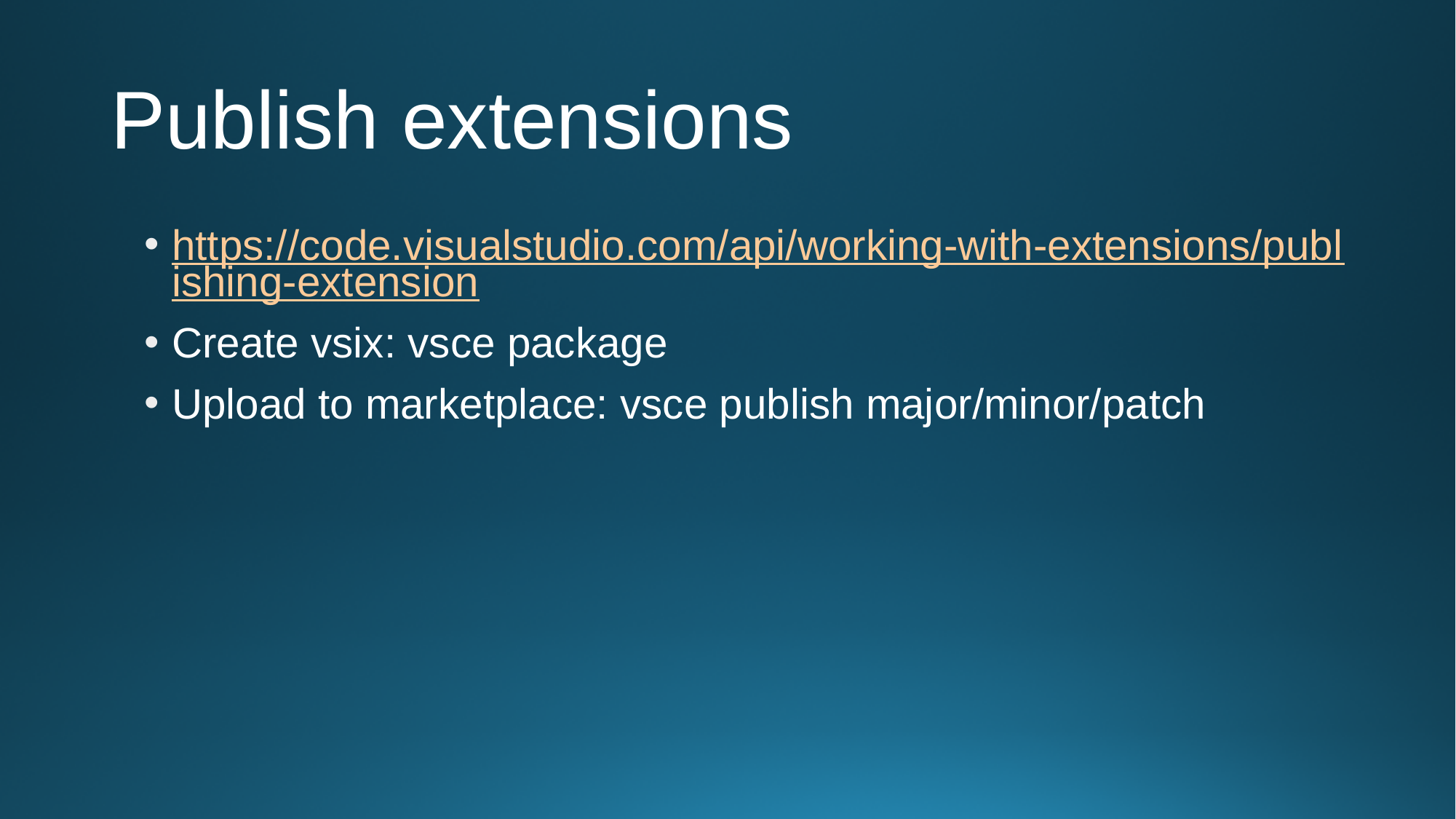

# Publish extensions
https://code.visualstudio.com/api/working-with-extensions/publishing-extension
Create vsix: vsce package
Upload to marketplace: vsce publish major/minor/patch